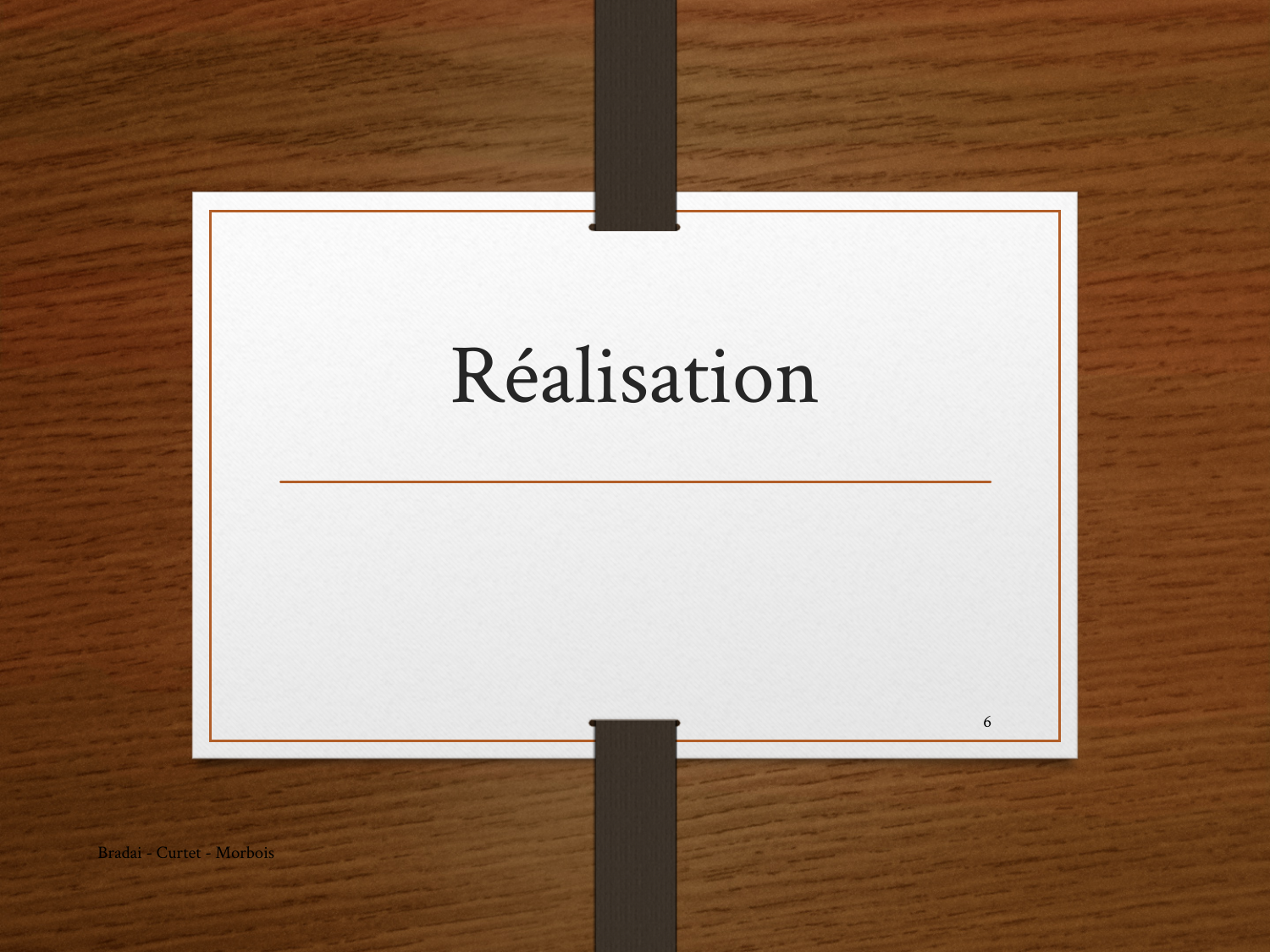

# Réalisation

6
Bradai - Curtet - Morbois